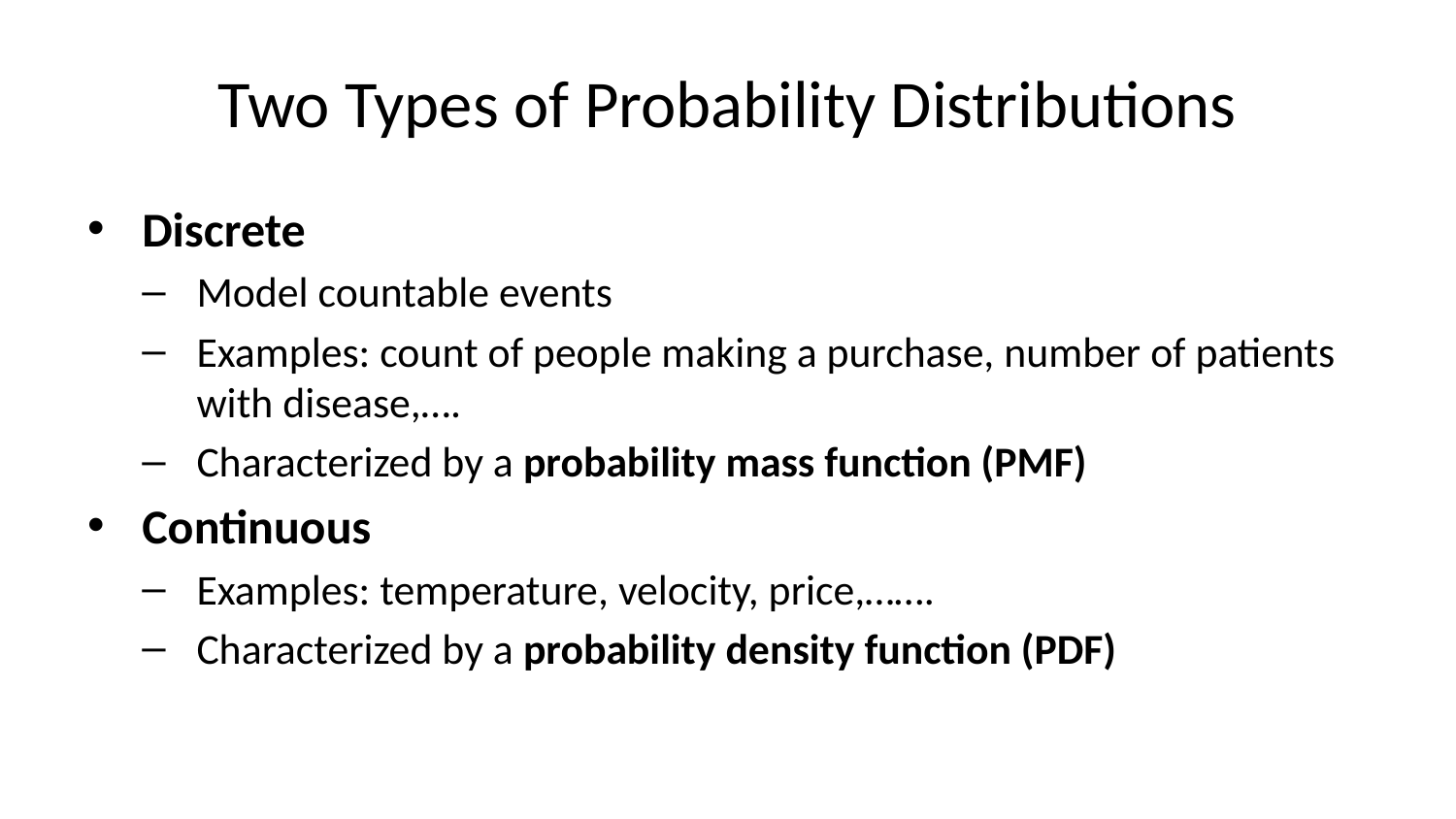

# Two Types of Probability Distributions
Discrete
Model countable events
Examples: count of people making a purchase, number of patients with disease,….
Characterized by a probability mass function (PMF)
Continuous
Examples: temperature, velocity, price,…….
Characterized by a probability density function (PDF)